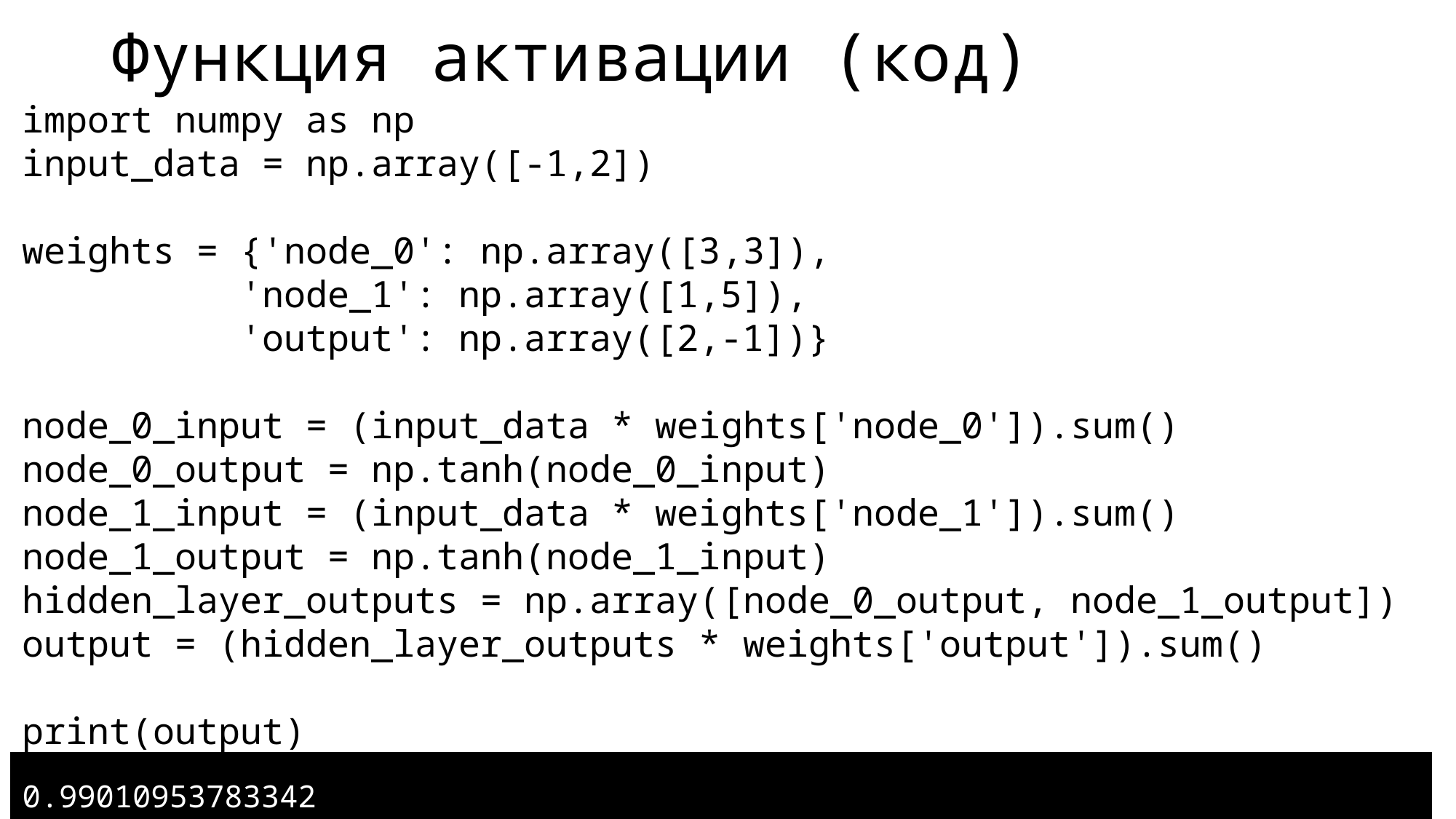

# Функция активации (код)
import numpy as np
input_data = np.array([-1,2])

weights = {'node_0': np.array([3,3]),
		'node_1': np.array([1,5]),
		'output': np.array([2,-1])}
node_0_input = (input_data * weights['node_0']).sum()
node_0_output = np.tanh(node_0_input)
node_1_input = (input_data * weights['node_1']).sum()
node_1_output = np.tanh(node_1_input)
hidden_layer_outputs = np.array([node_0_output, node_1_output])
output = (hidden_layer_outputs * weights['output']).sum()

print(output)

0.99010953783342